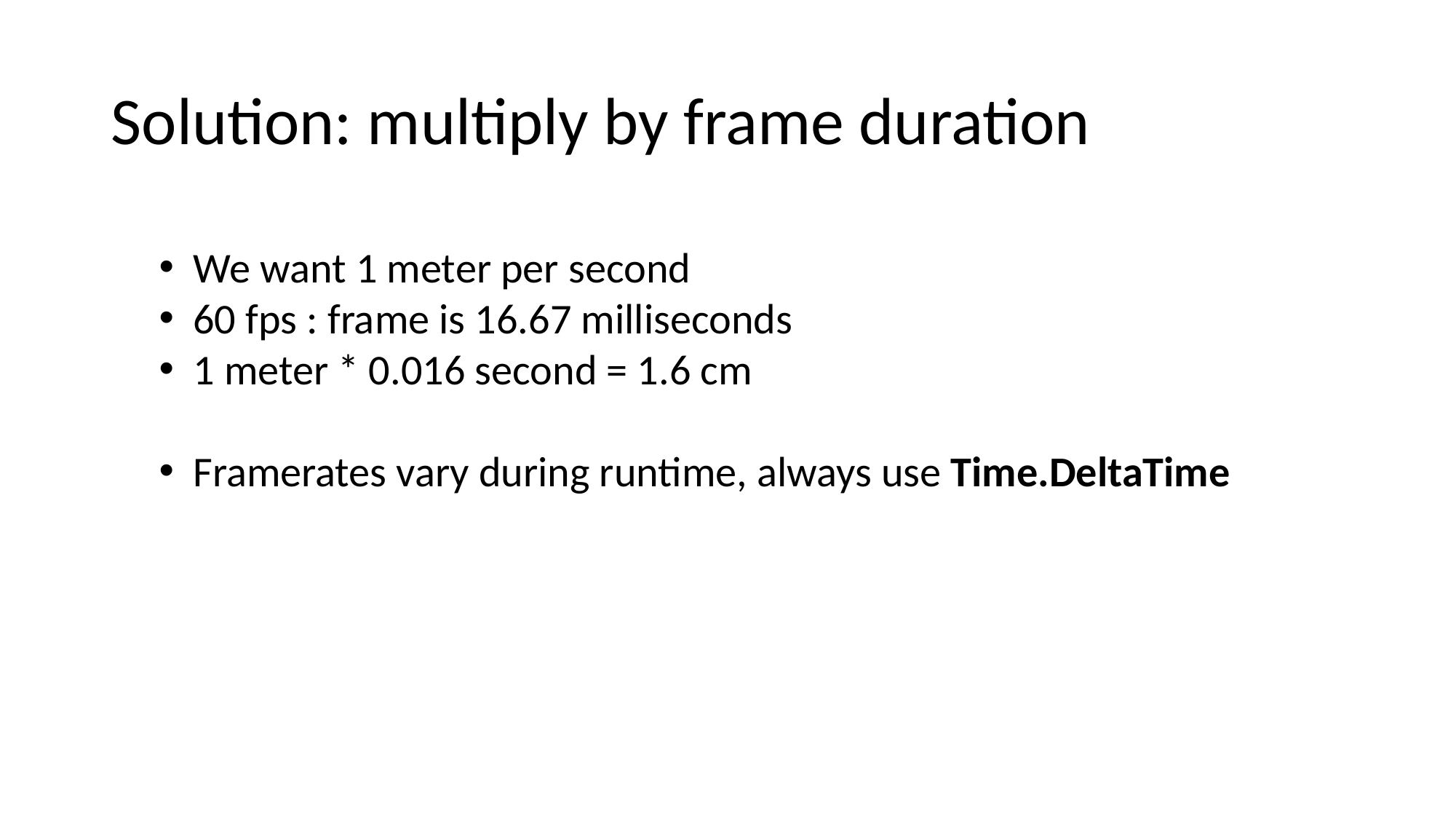

# Solution: multiply by frame duration
We want 1 meter per second
60 fps : frame is 16.67 milliseconds
1 meter * 0.016 second = 1.6 cm

Framerates vary during runtime, always use Time.DeltaTime